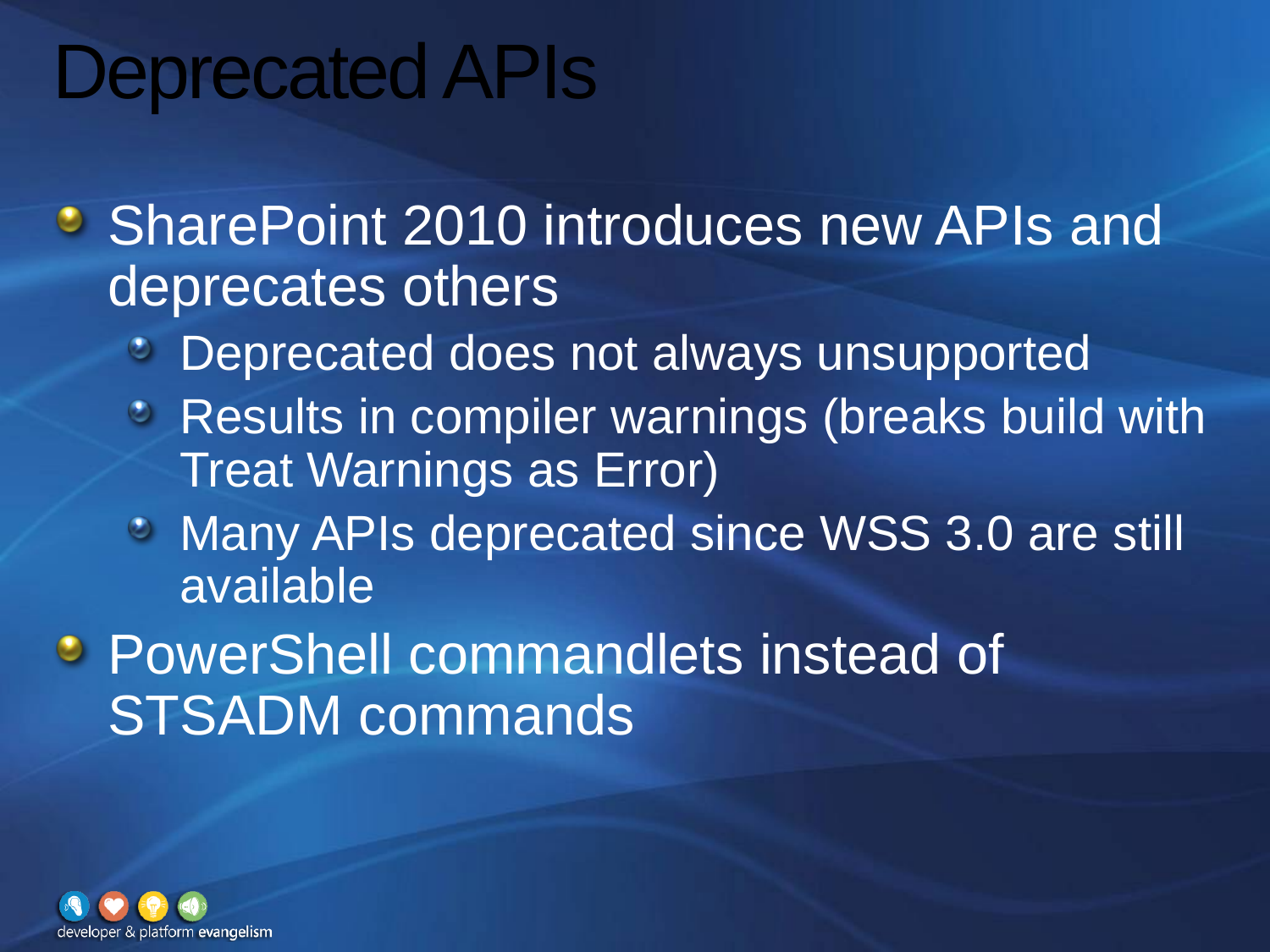

# Deprecated APIs
SharePoint 2010 introduces new APIs and deprecates others
Deprecated does not always unsupported
Results in compiler warnings (breaks build with Treat Warnings as Error)
Many APIs deprecated since WSS 3.0 are still available
PowerShell commandlets instead of STSADM commands